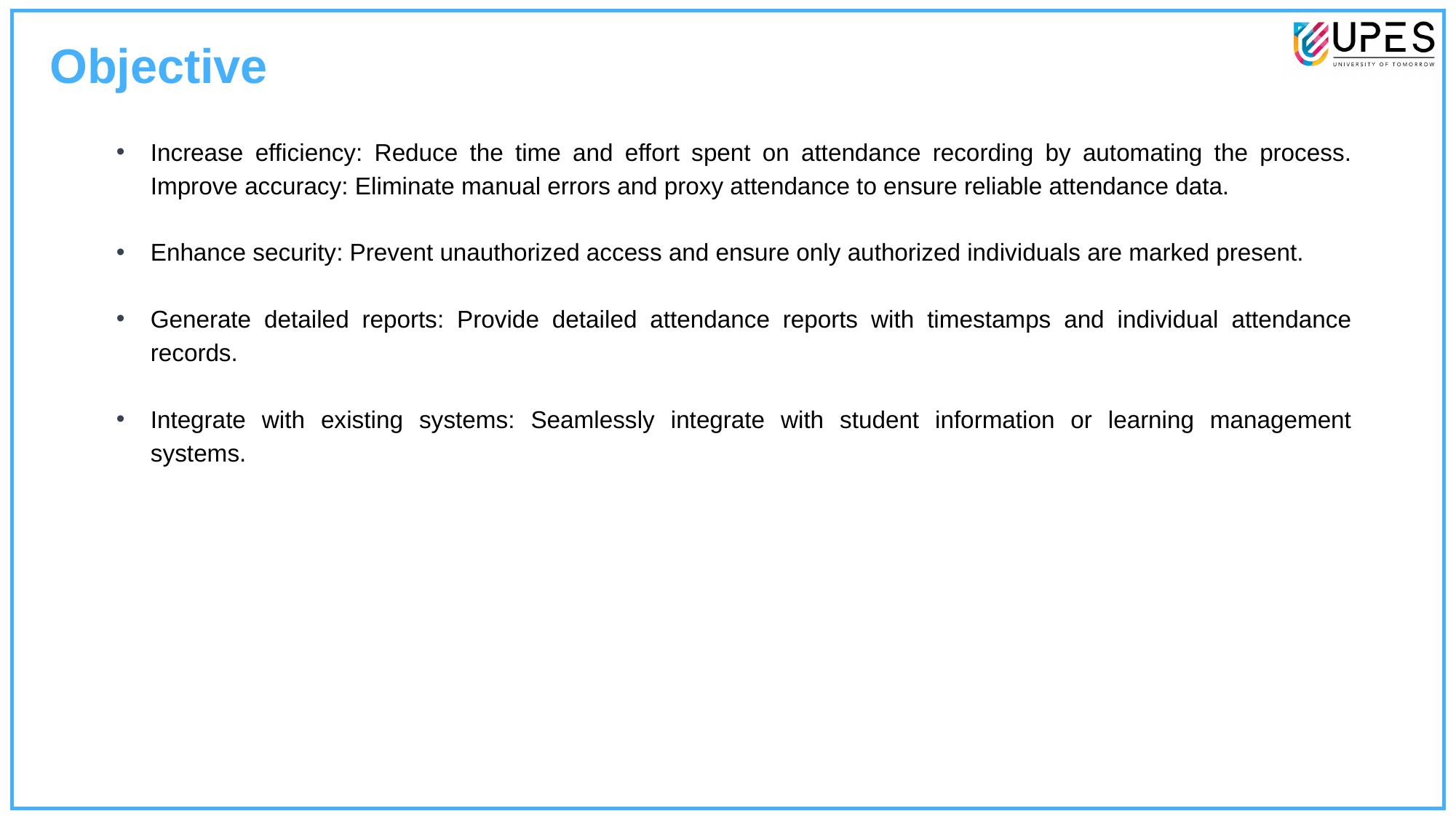

Objective
Increase efficiency: Reduce the time and effort spent on attendance recording by automating the process. Improve accuracy: Eliminate manual errors and proxy attendance to ensure reliable attendance data.

Enhance security: Prevent unauthorized access and ensure only authorized individuals are marked present.

Generate detailed reports: Provide detailed attendance reports with timestamps and individual attendance records.

Integrate with existing systems: Seamlessly integrate with student information or learning management systems.